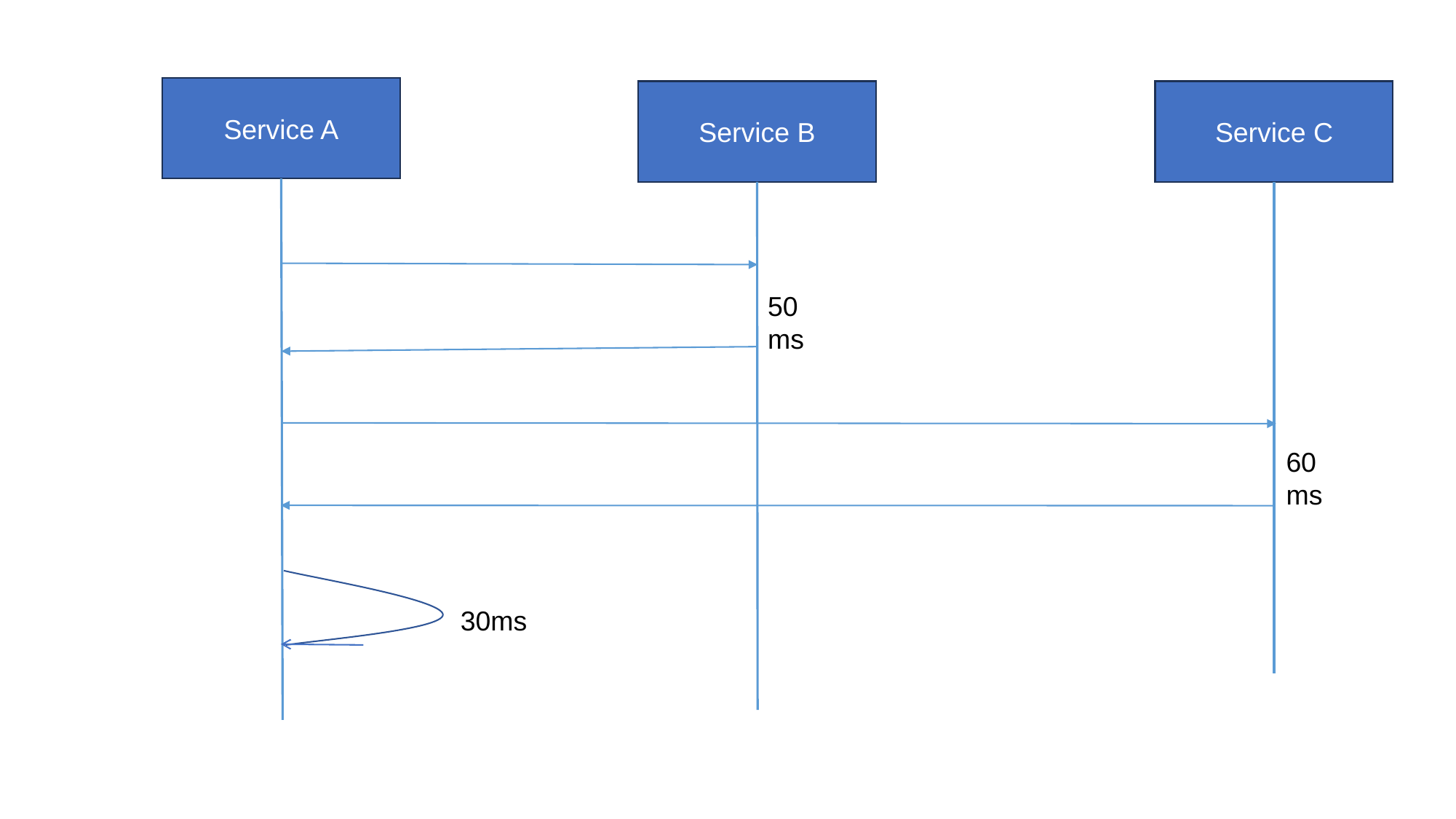

Service A
Service B
Service C
50 ms
60 ms

30ms